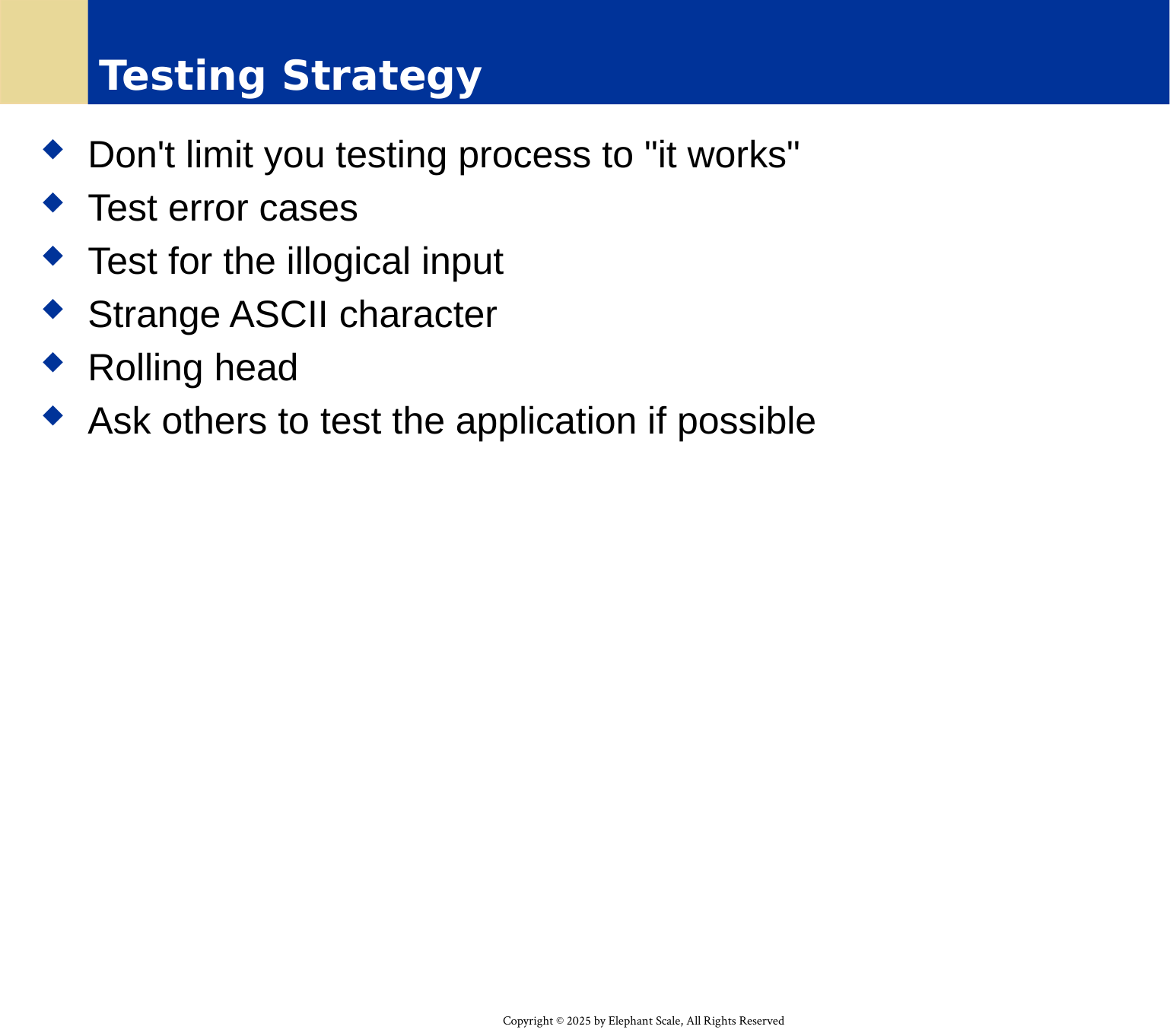

# Testing Strategy
 Don't limit you testing process to "it works"
 Test error cases
 Test for the illogical input
 Strange ASCII character
 Rolling head
 Ask others to test the application if possible
Copyright © 2025 by Elephant Scale, All Rights Reserved